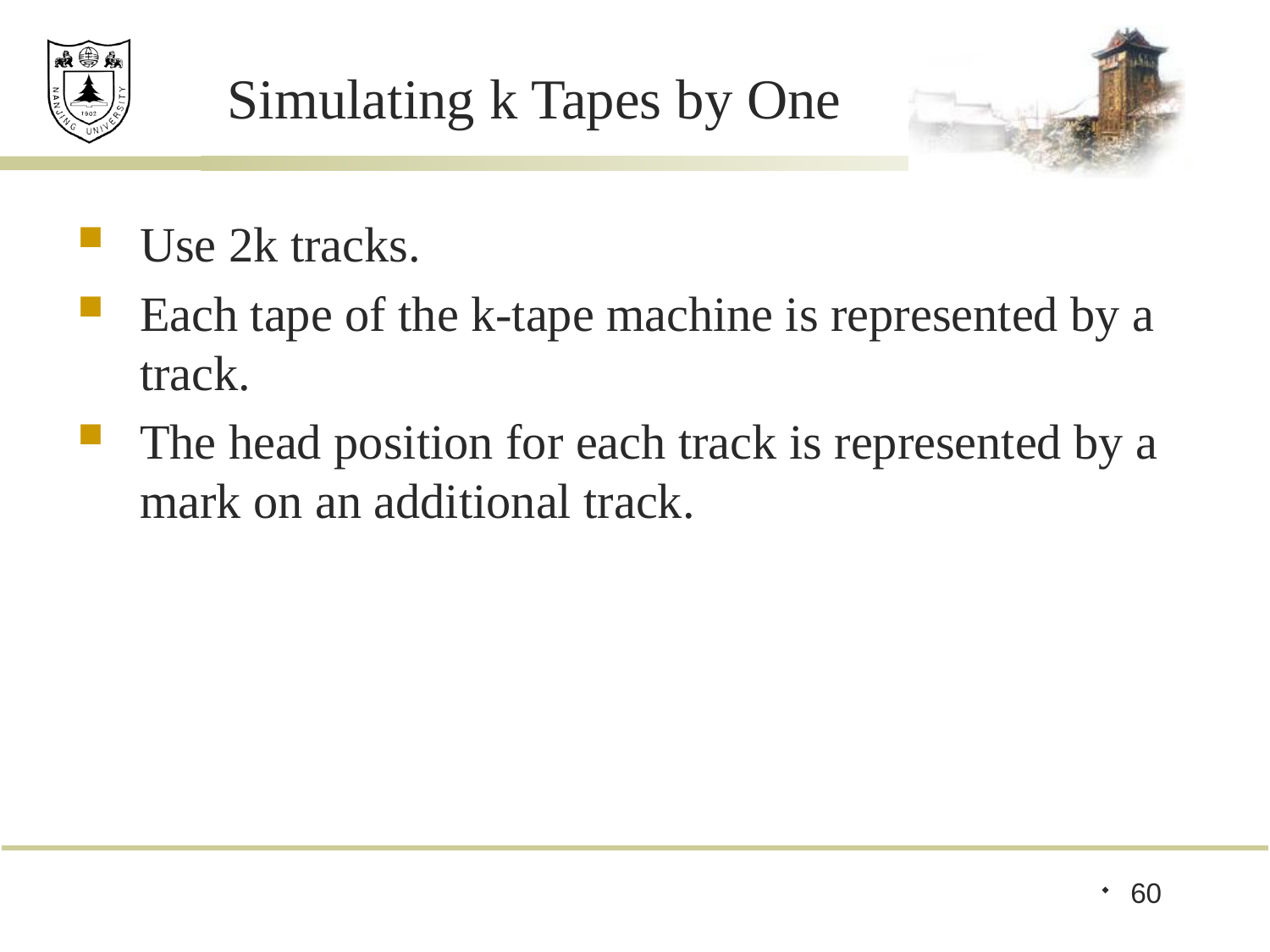

# Simulating k Tapes by One
Use 2k tracks.
Each tape of the k-tape machine is represented by a track.
The head position for each track is represented by a mark on an additional track.
60